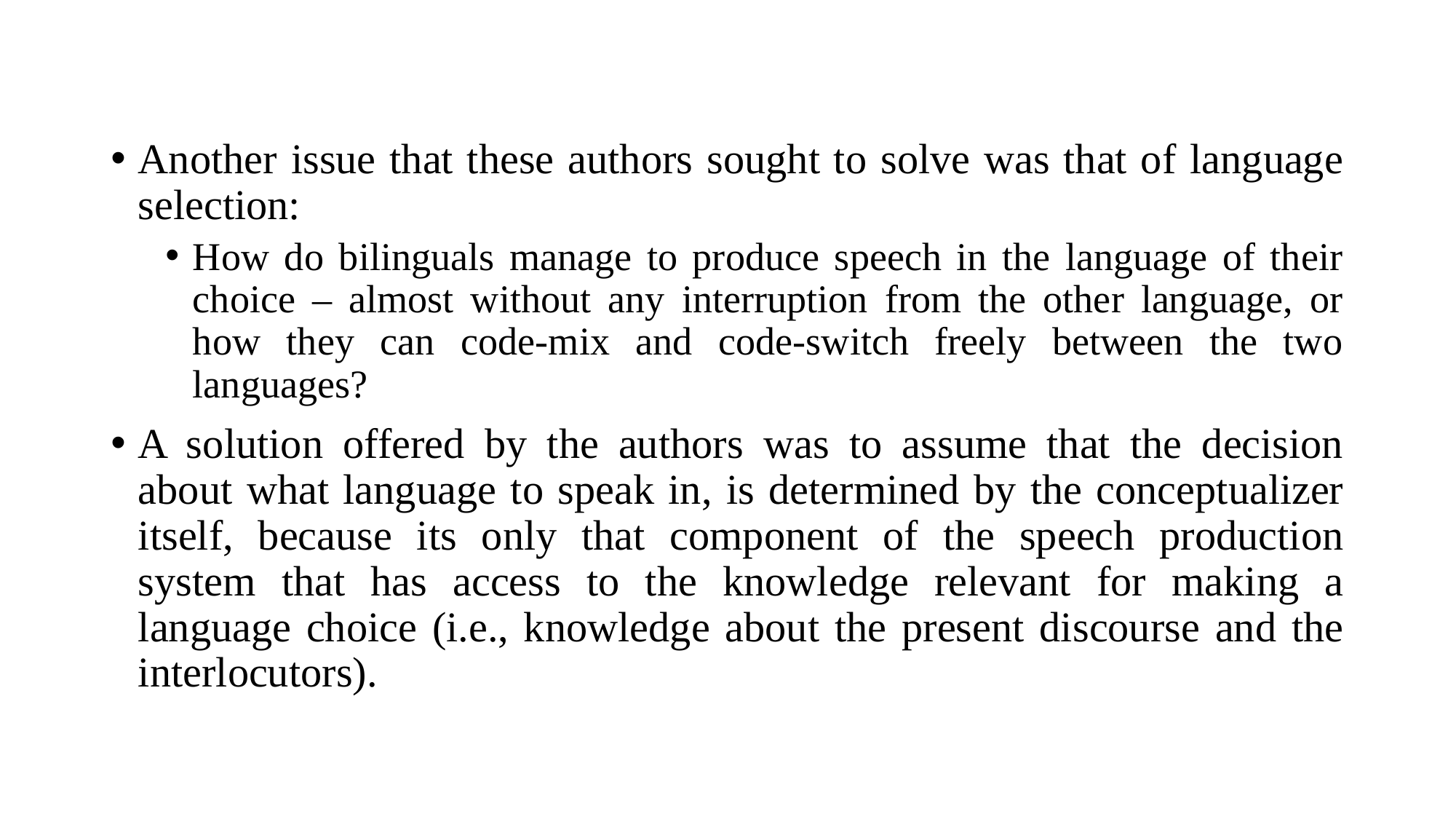

Another issue that these authors sought to solve was that of language selection:
How do bilinguals manage to produce speech in the language of their choice – almost without any interruption from the other language, or how they can code-mix and code-switch freely between the two languages?
A solution offered by the authors was to assume that the decision about what language to speak in, is determined by the conceptualizer itself, because its only that component of the speech production system that has access to the knowledge relevant for making a language choice (i.e., knowledge about the present discourse and the interlocutors).